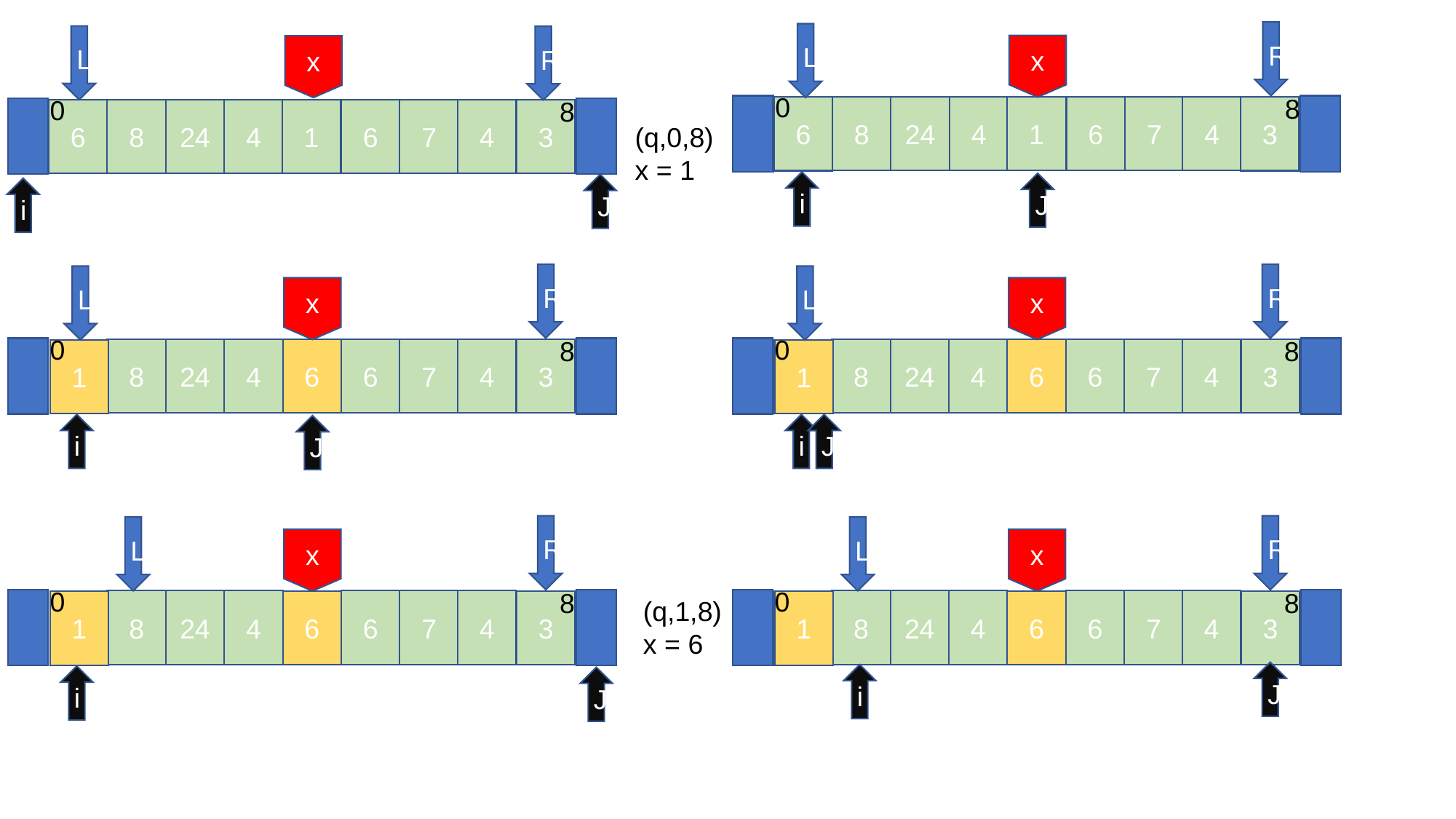

R
L
L
R
x
x
0
8
0
8

6
7
4
4
1
24
8

6
3

6
7
4
4
1
24
8

6
3
(q,0,8)
x = 1
i
J
J
i
R
R
L
L
x
x
0
0
8
8

6
7
4
6
7
4
4
4
24
24
8
8

6
3
6
3
1
1
J
i
i
J
R
R
L
L
x
x
0
0
8
8
(q,1,8)
x = 6

6
7
4
4
6
7
4
24
8

4
24
8

6
3
6
3
1
1
J
i
i
J